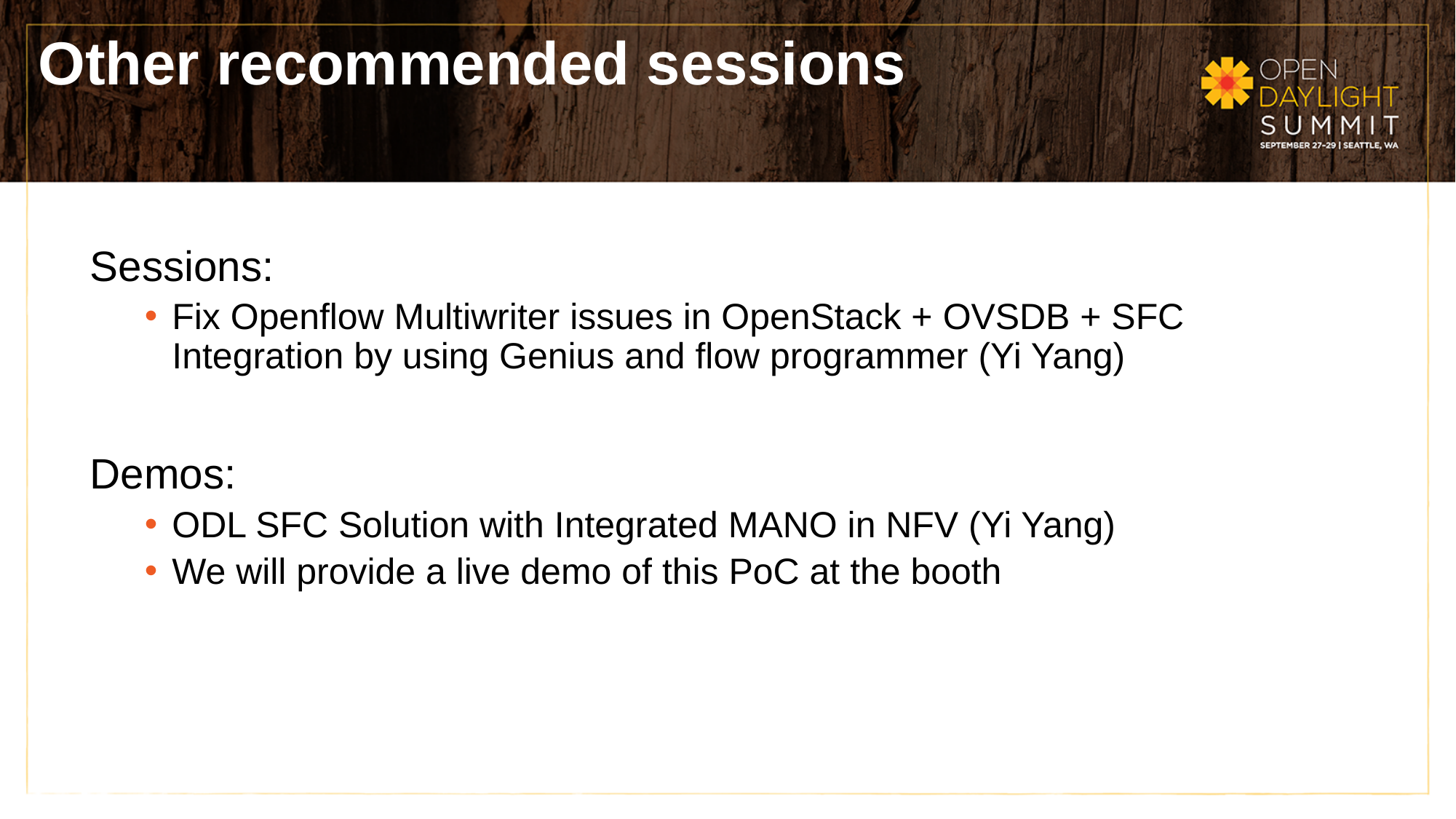

Other recommended sessions
Sessions:
Fix Openflow Multiwriter issues in OpenStack + OVSDB + SFC Integration by using Genius and flow programmer (Yi Yang)

Demos:
ODL SFC Solution with Integrated MANO in NFV (Yi Yang)
We will provide a live demo of this PoC at the booth